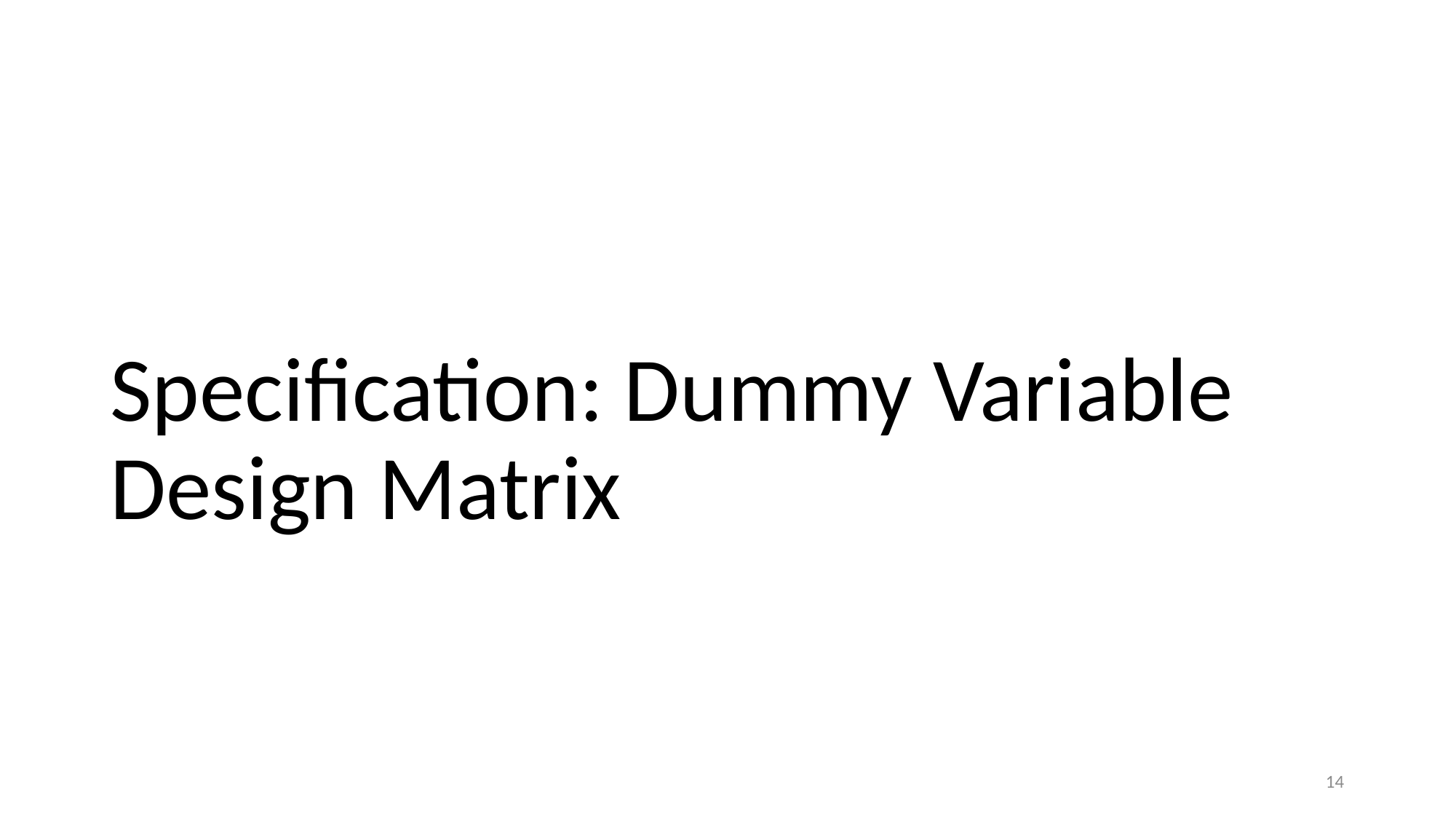

# Specification: Dummy Variable Design Matrix

14